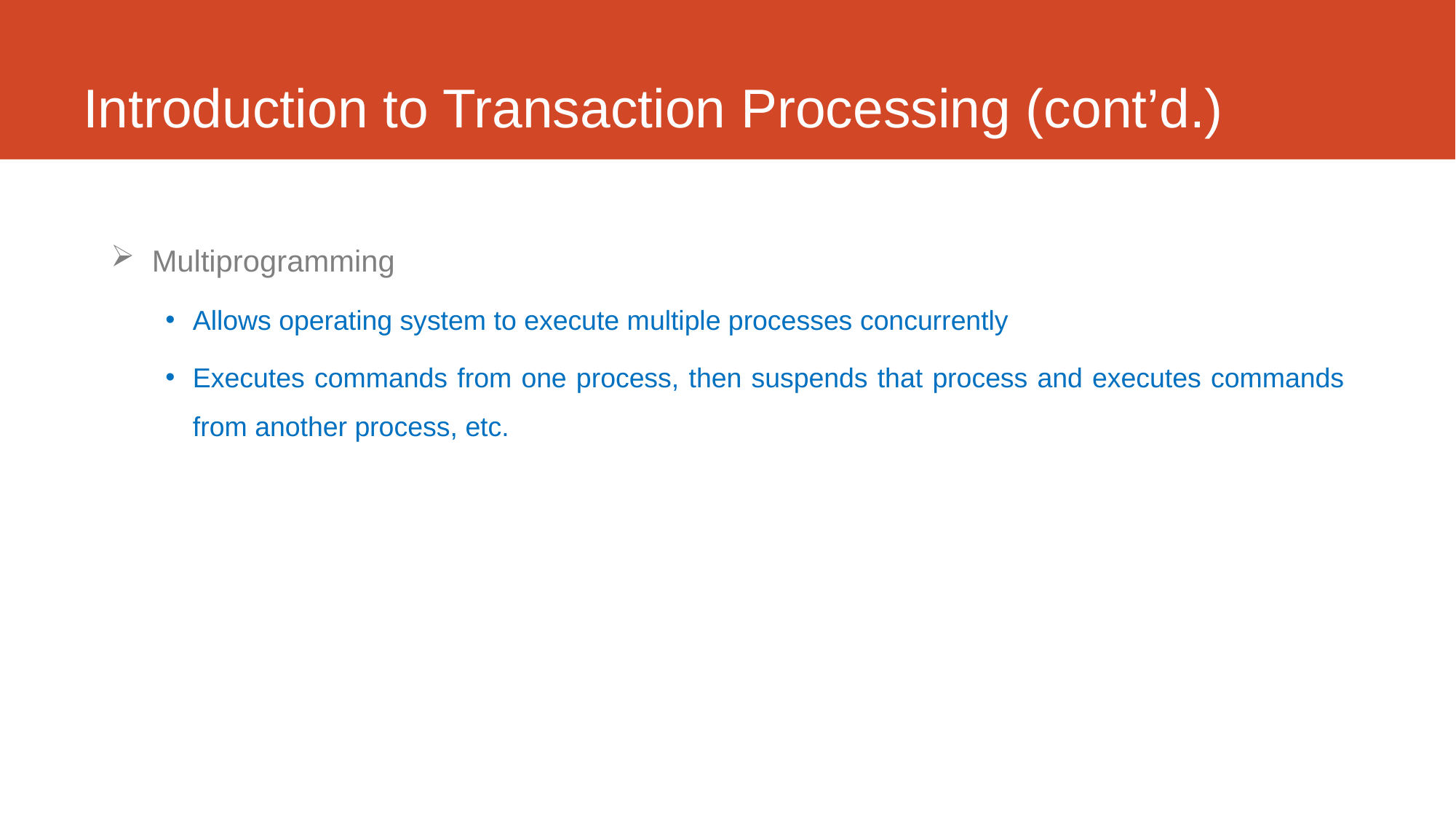

# Introduction to Transaction Processing (cont’d.)
Multiprogramming
Allows operating system to execute multiple processes concurrently
Executes commands from one process, then suspends that process and executes commands from another process, etc.